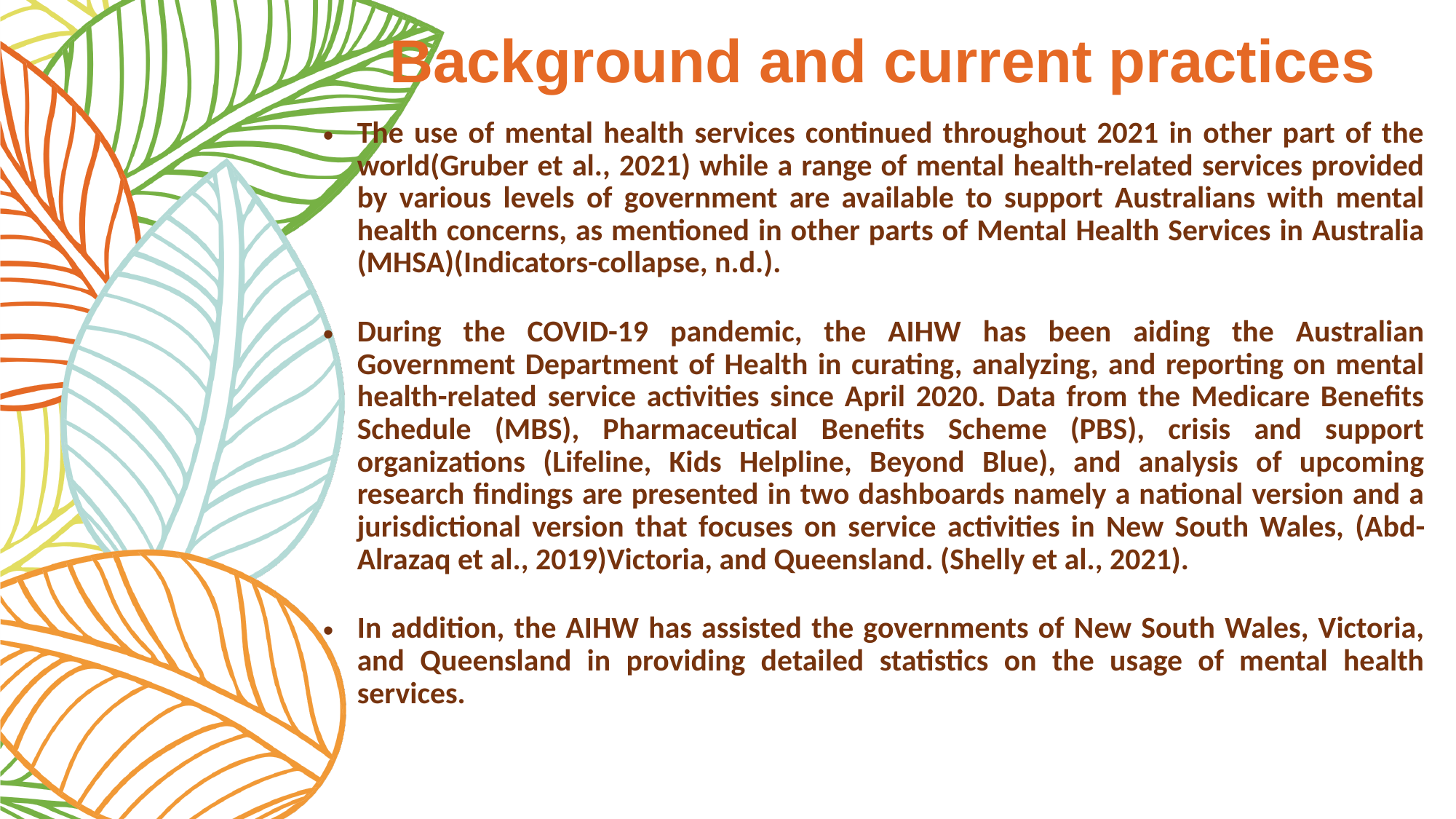

# Background and current practices
The use of mental health services continued throughout 2021 in other part of the world(Gruber et al., 2021) while a range of mental health-related services provided by various levels of government are available to support Australians with mental health concerns, as mentioned in other parts of Mental Health Services in Australia (MHSA)(Indicators-collapse, n.d.).
During the COVID-19 pandemic, the AIHW has been aiding the Australian Government Department of Health in curating, analyzing, and reporting on mental health-related service activities since April 2020. Data from the Medicare Benefits Schedule (MBS), Pharmaceutical Benefits Scheme (PBS), crisis and support organizations (Lifeline, Kids Helpline, Beyond Blue), and analysis of upcoming research findings are presented in two dashboards namely a national version and a jurisdictional version that focuses on service activities in New South Wales, (Abd-Alrazaq et al., 2019)Victoria, and Queensland. (Shelly et al., 2021).
In addition, the AIHW has assisted the governments of New South Wales, Victoria, and Queensland in providing detailed statistics on the usage of mental health services.